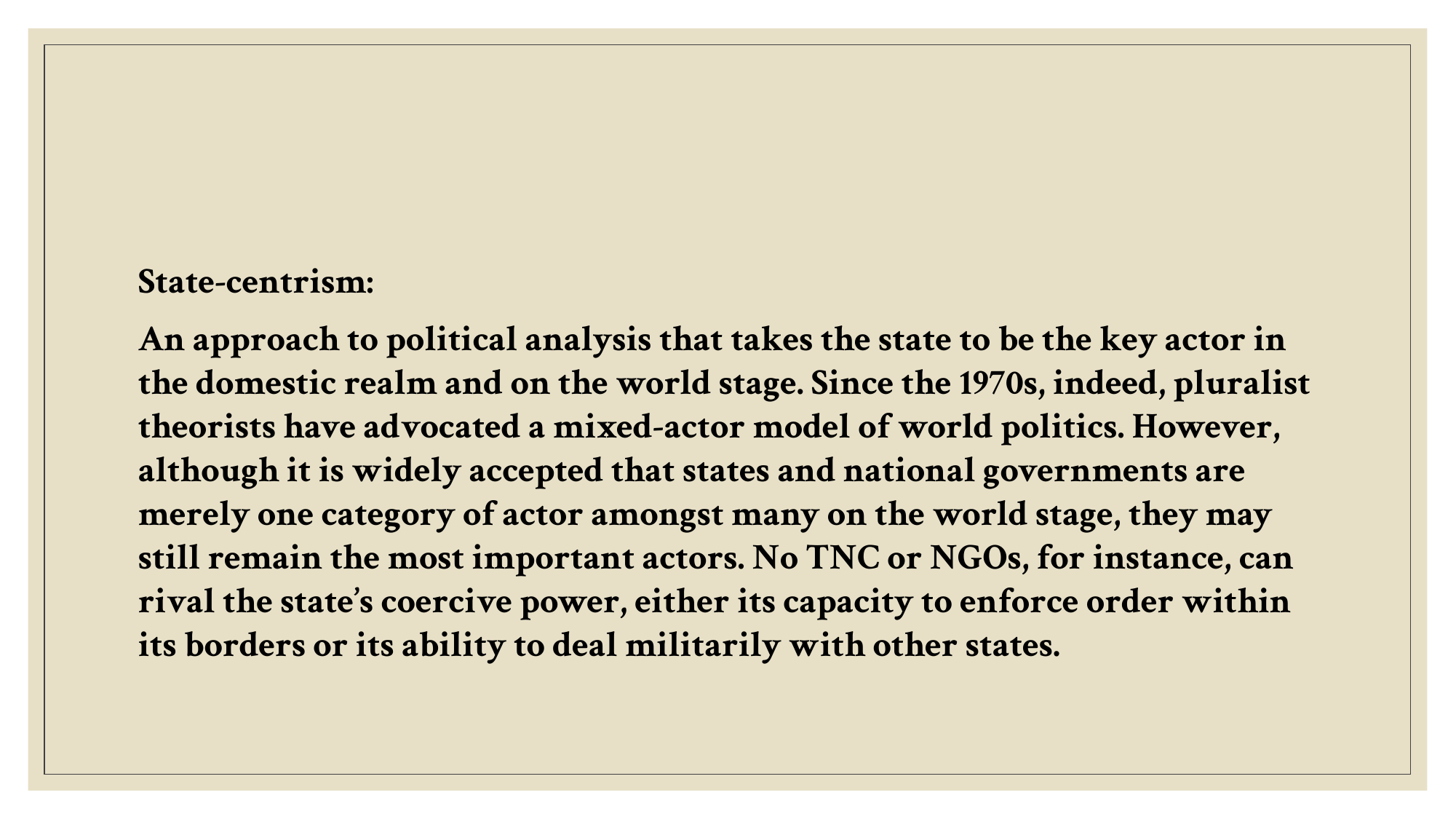

#
State-centrism:
An approach to political analysis that takes the state to be the key actor in the domestic realm and on the world stage. Since the 1970s, indeed, pluralist theorists have advocated a mixed-actor model of world politics. However, although it is widely accepted that states and national governments are merely one category of actor amongst many on the world stage, they may still remain the most important actors. No TNC or NGOs, for instance, can rival the state’s coercive power, either its capacity to enforce order within its borders or its ability to deal militarily with other states.